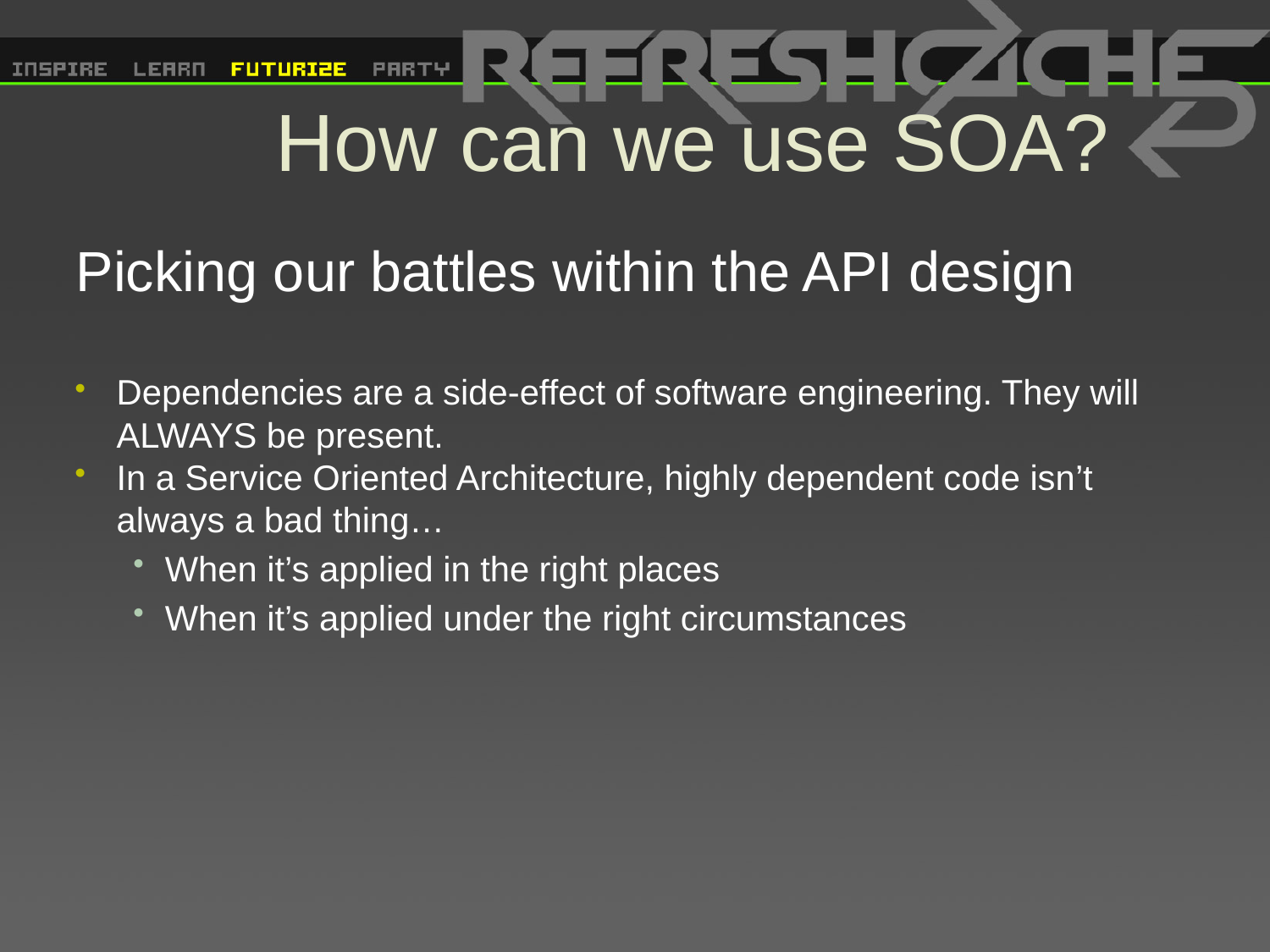

# How can we use SOA?
Picking our battles within the API design

Dependencies are a side-effect of software engineering. They will ALWAYS be present.
In a Service Oriented Architecture, highly dependent code isn’t always a bad thing…
When it’s applied in the right places
When it’s applied under the right circumstances